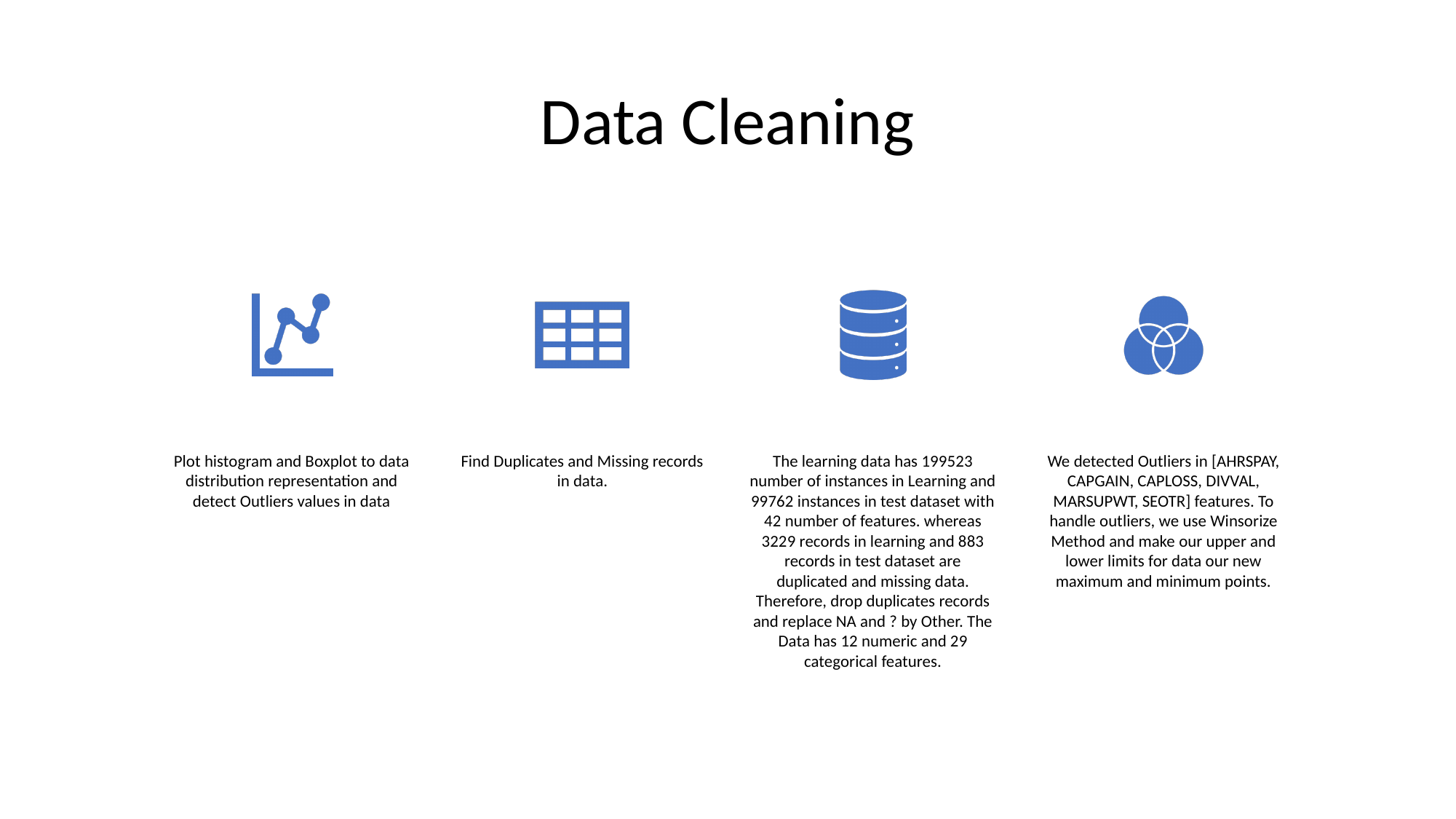

# Data Cleaning
Plot histogram and Boxplot to data distribution representation and detect Outliers values in data
Find Duplicates and Missing records in data.
The learning data has 199523 number of instances in Learning and 99762 instances in test dataset with 42 number of features. whereas 3229 records in learning and 883 records in test dataset are duplicated and missing data. Therefore, drop duplicates records and replace NA and ? by Other. The Data has 12 numeric and 29 categorical features.
We detected Outliers in [AHRSPAY, CAPGAIN, CAPLOSS, DIVVAL, MARSUPWT, SEOTR] features. To handle outliers, we use Winsorize Method and make our upper and lower limits for data our new maximum and minimum points.